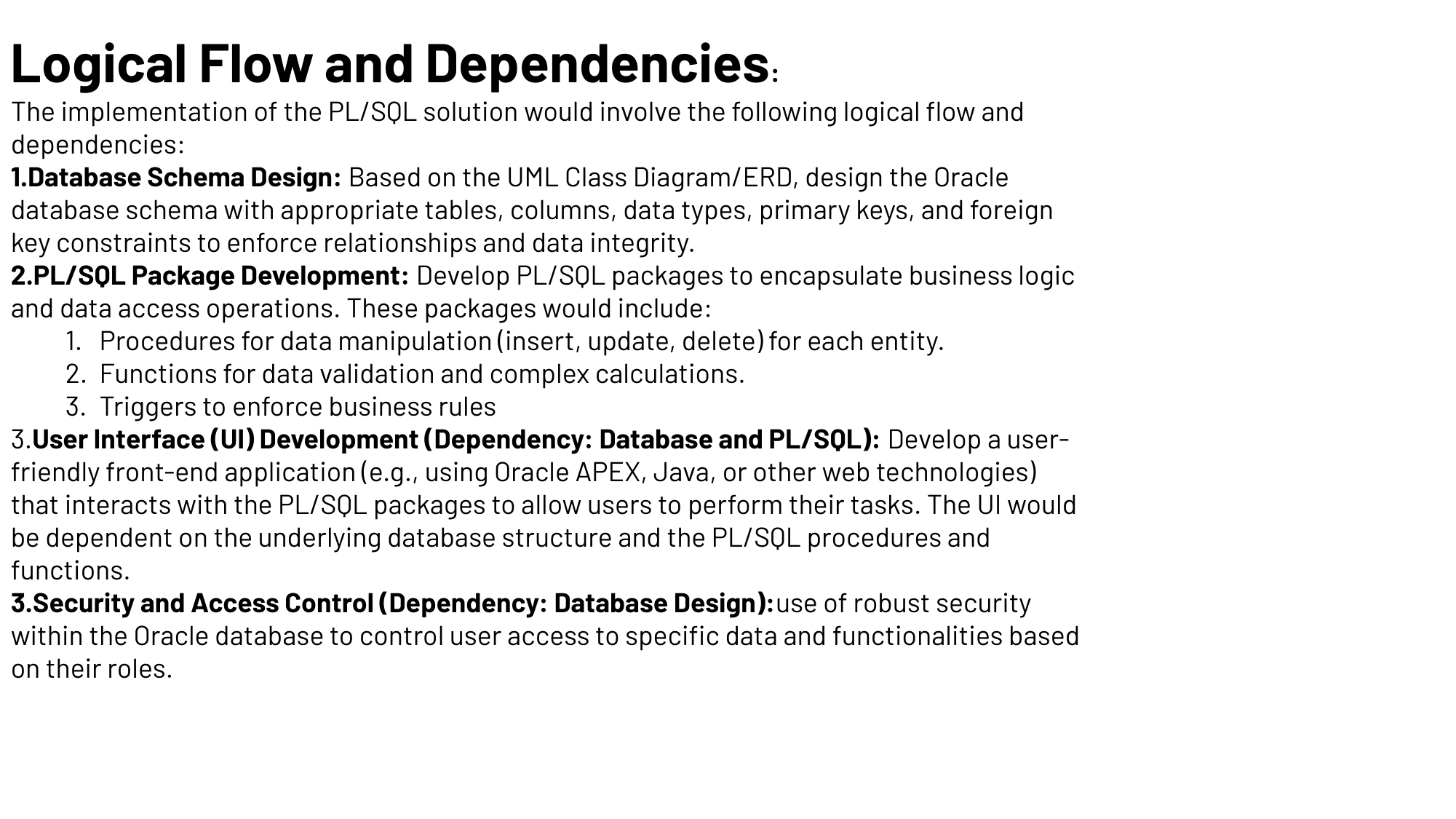

Logical Flow and Dependencies:
The implementation of the PL/SQL solution would involve the following logical flow and dependencies:
Database Schema Design: Based on the UML Class Diagram/ERD, design the Oracle database schema with appropriate tables, columns, data types, primary keys, and foreign key constraints to enforce relationships and data integrity.
PL/SQL Package Development: Develop PL/SQL packages to encapsulate business logic and data access operations. These packages would include:
Procedures for data manipulation (insert, update, delete) for each entity.
Functions for data validation and complex calculations.
Triggers to enforce business rules
3.User Interface (UI) Development (Dependency: Database and PL/SQL): Develop a user-friendly front-end application (e.g., using Oracle APEX, Java, or other web technologies) that interacts with the PL/SQL packages to allow users to perform their tasks. The UI would be dependent on the underlying database structure and the PL/SQL procedures and functions.
Security and Access Control (Dependency: Database Design):use of robust security  within the Oracle database to control user access to specific data and functionalities based on their roles.